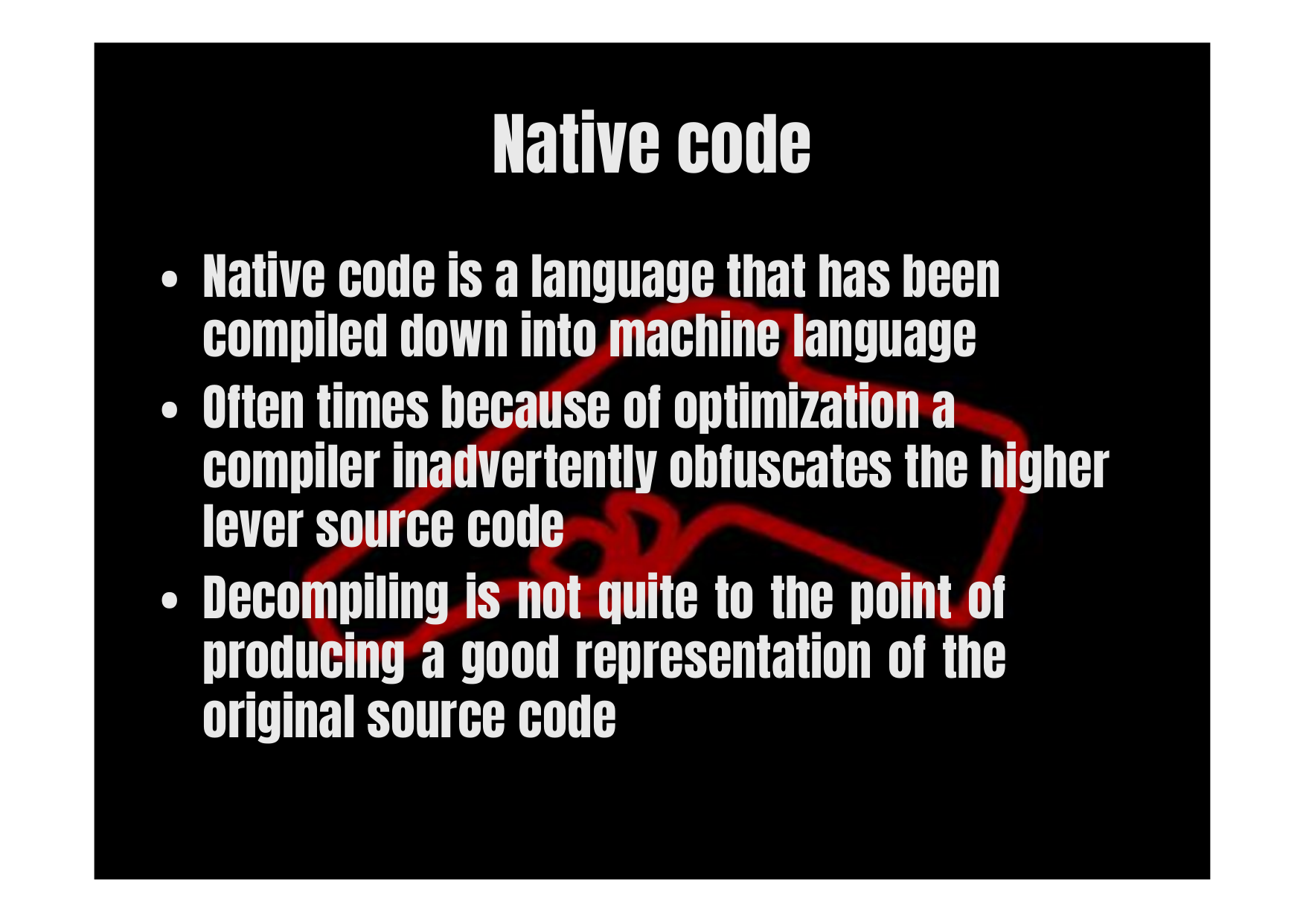

Native code
•	Native code is a language that has been compiled down into machine language
•	Often times because of optimization a compiler inadvertently obfuscates the higher lever source code
•	Decompiling is not quite to the point of producing a good representation of the original source code